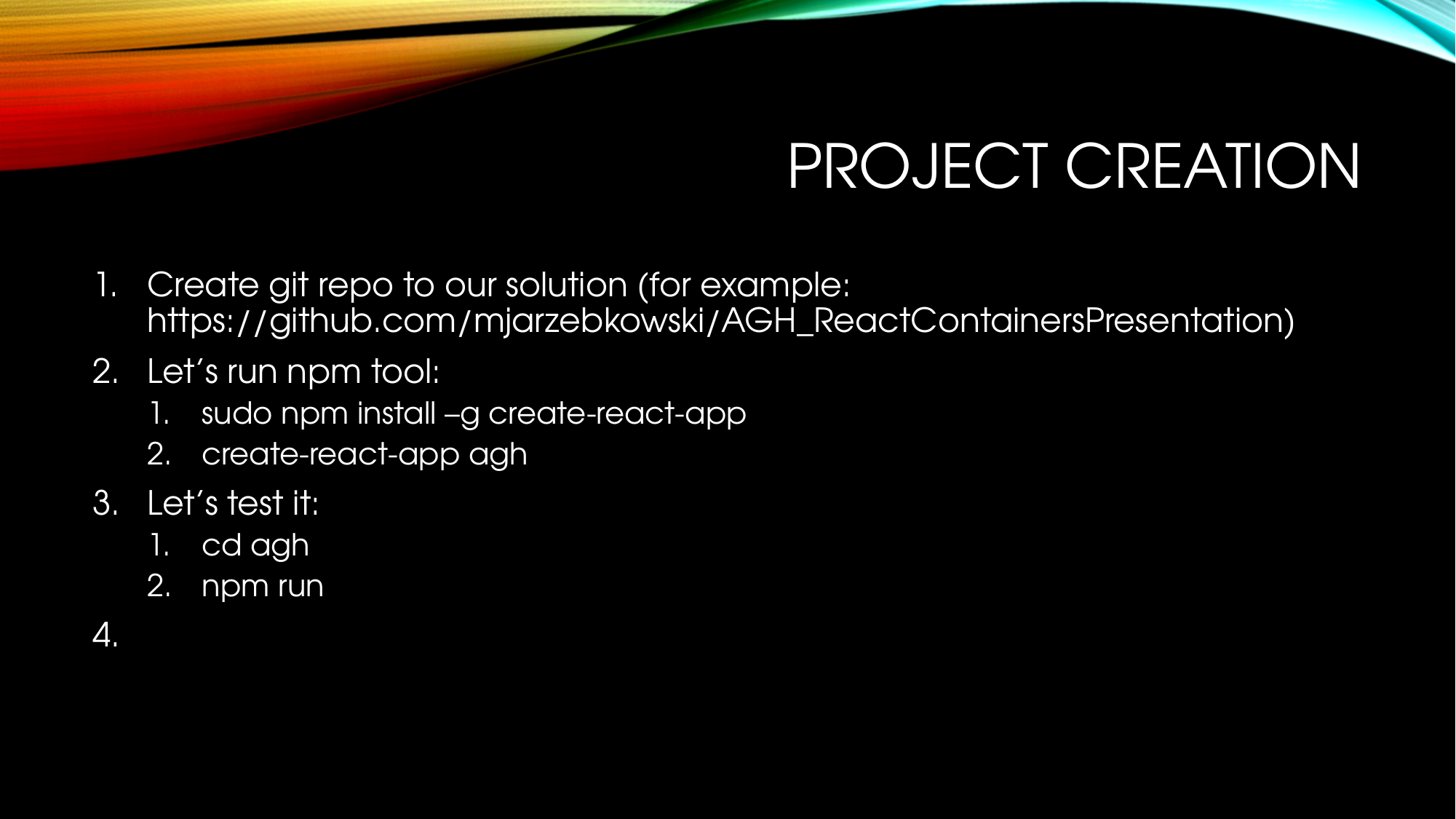

# Project creation
Create git repo to our solution (for example: https://github.com/mjarzebkowski/AGH_ReactContainersPresentation)
Let’s run npm tool:
sudo npm install –g create-react-app
create-react-app agh
Let’s test it:
cd agh
npm run